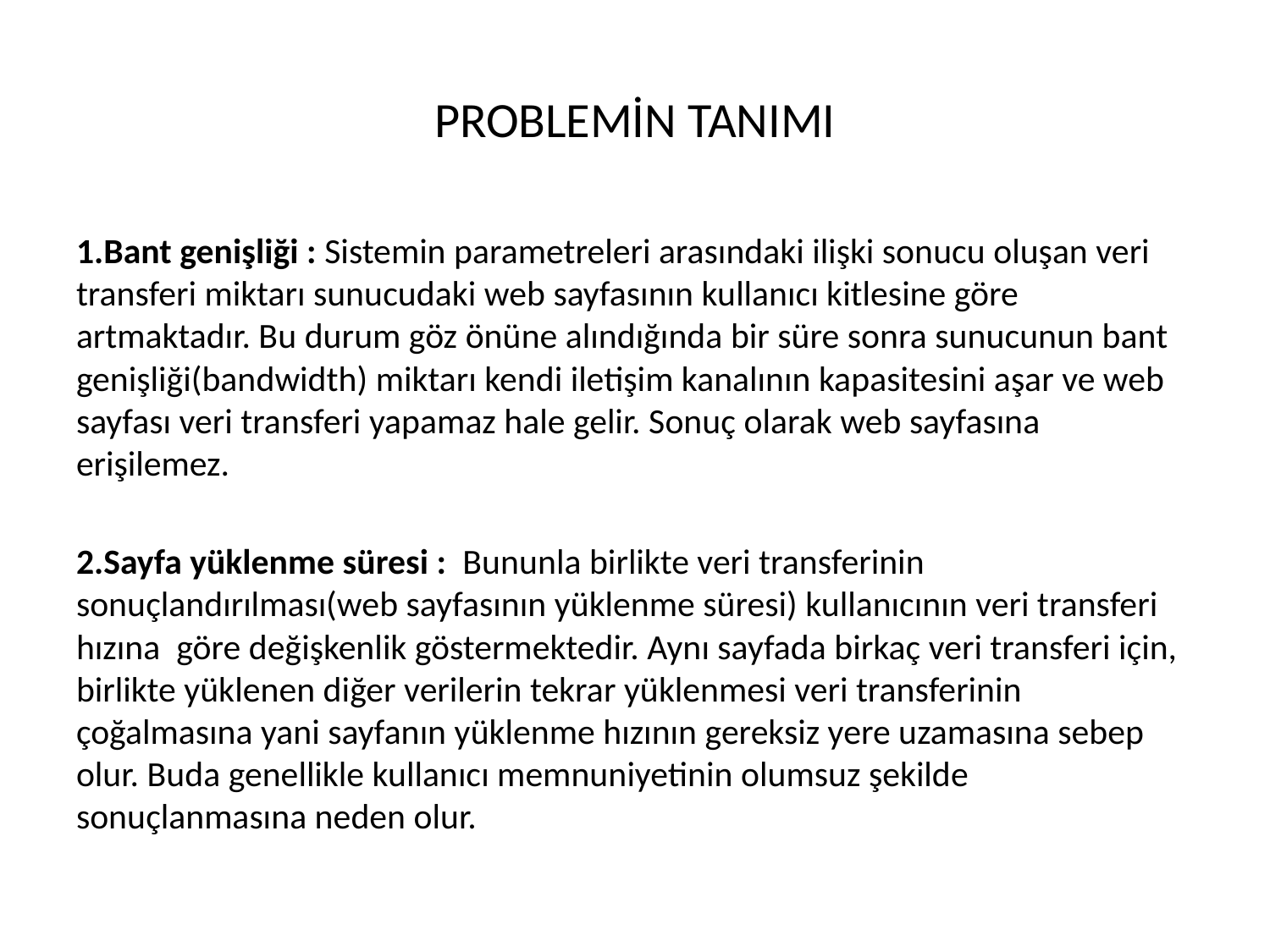

# PROBLEMİN TANIMI
1.Bant genişliği : Sistemin parametreleri arasındaki ilişki sonucu oluşan veri transferi miktarı sunucudaki web sayfasının kullanıcı kitlesine göre artmaktadır. Bu durum göz önüne alındığında bir süre sonra sunucunun bant genişliği(bandwidth) miktarı kendi iletişim kanalının kapasitesini aşar ve web sayfası veri transferi yapamaz hale gelir. Sonuç olarak web sayfasına erişilemez.

2.Sayfa yüklenme süresi :  Bununla birlikte veri transferinin sonuçlandırılması(web sayfasının yüklenme süresi) kullanıcının veri transferi hızına  göre değişkenlik göstermektedir. Aynı sayfada birkaç veri transferi için, birlikte yüklenen diğer verilerin tekrar yüklenmesi veri transferinin çoğalmasına yani sayfanın yüklenme hızının gereksiz yere uzamasına sebep olur. Buda genellikle kullanıcı memnuniyetinin olumsuz şekilde sonuçlanmasına neden olur.